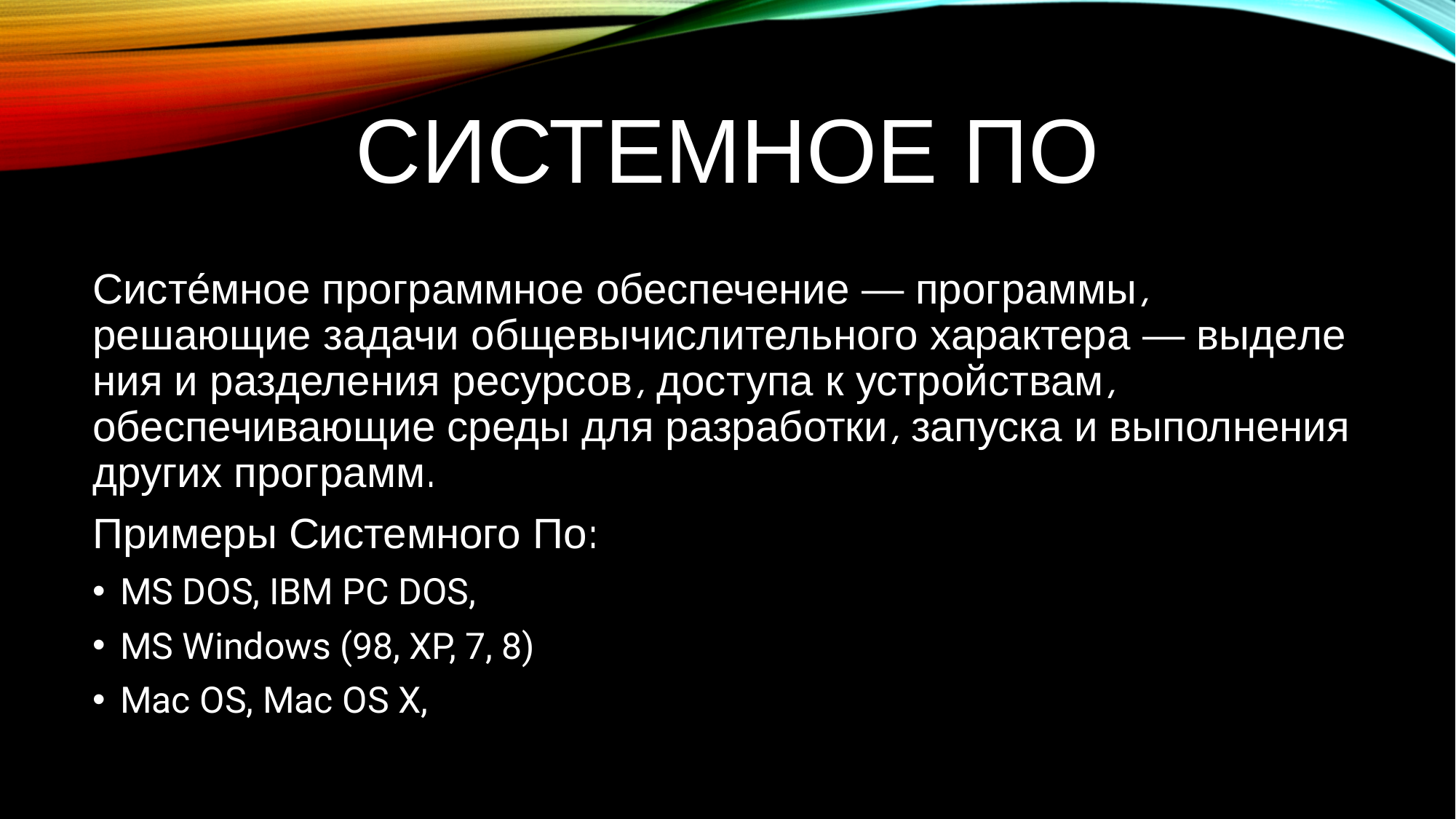

# Системное ПО
Систе́мное программное обеспечение — программы, решающие задачи общевычислительного характера — вы­де­ле­ния и разделения ресурсов, доступа к устройствам, обеспечивающие среды для разработки, запуска и выполнения других про­грамм.
Примеры Системного По:
MS DOS, IBM PC DOS,
MS Windows (98, XP, 7, 8)
Mac OS, Mac OS X,